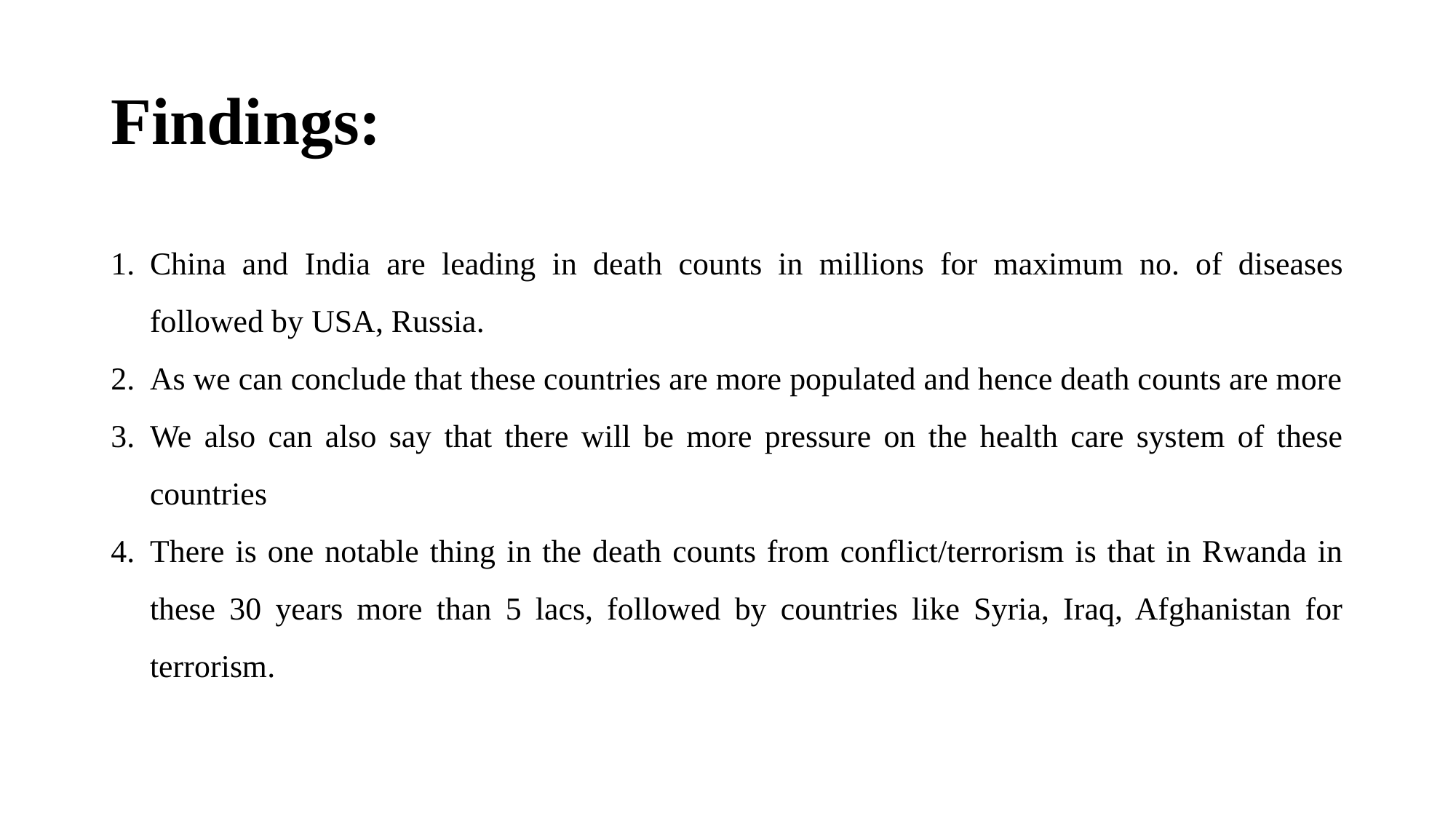

# Findings:
China and India are leading in death counts in millions for maximum no. of diseases followed by USA, Russia.
As we can conclude that these countries are more populated and hence death counts are more
We also can also say that there will be more pressure on the health care system of these countries
There is one notable thing in the death counts from conflict/terrorism is that in Rwanda in these 30 years more than 5 lacs, followed by countries like Syria, Iraq, Afghanistan for terrorism.